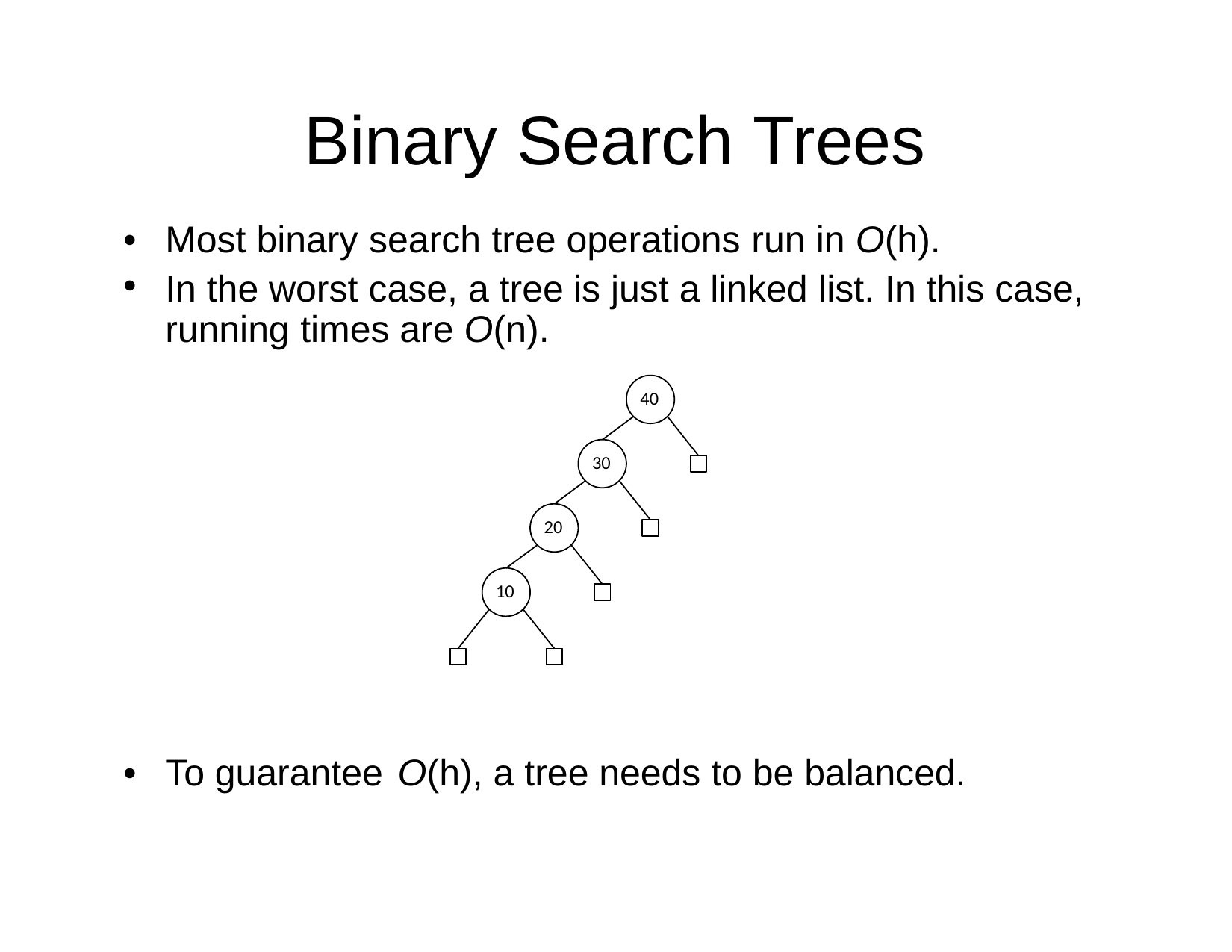

Binary
Search Trees
•
•
Most binary search tree operations run in O(h).
In the worst case, a tree
is just
a
linked
list.
In
this
case,
running
times
are
O(n).

40

30

20

10

•
To guarantee
O(h), a tree needs
to be balanced.